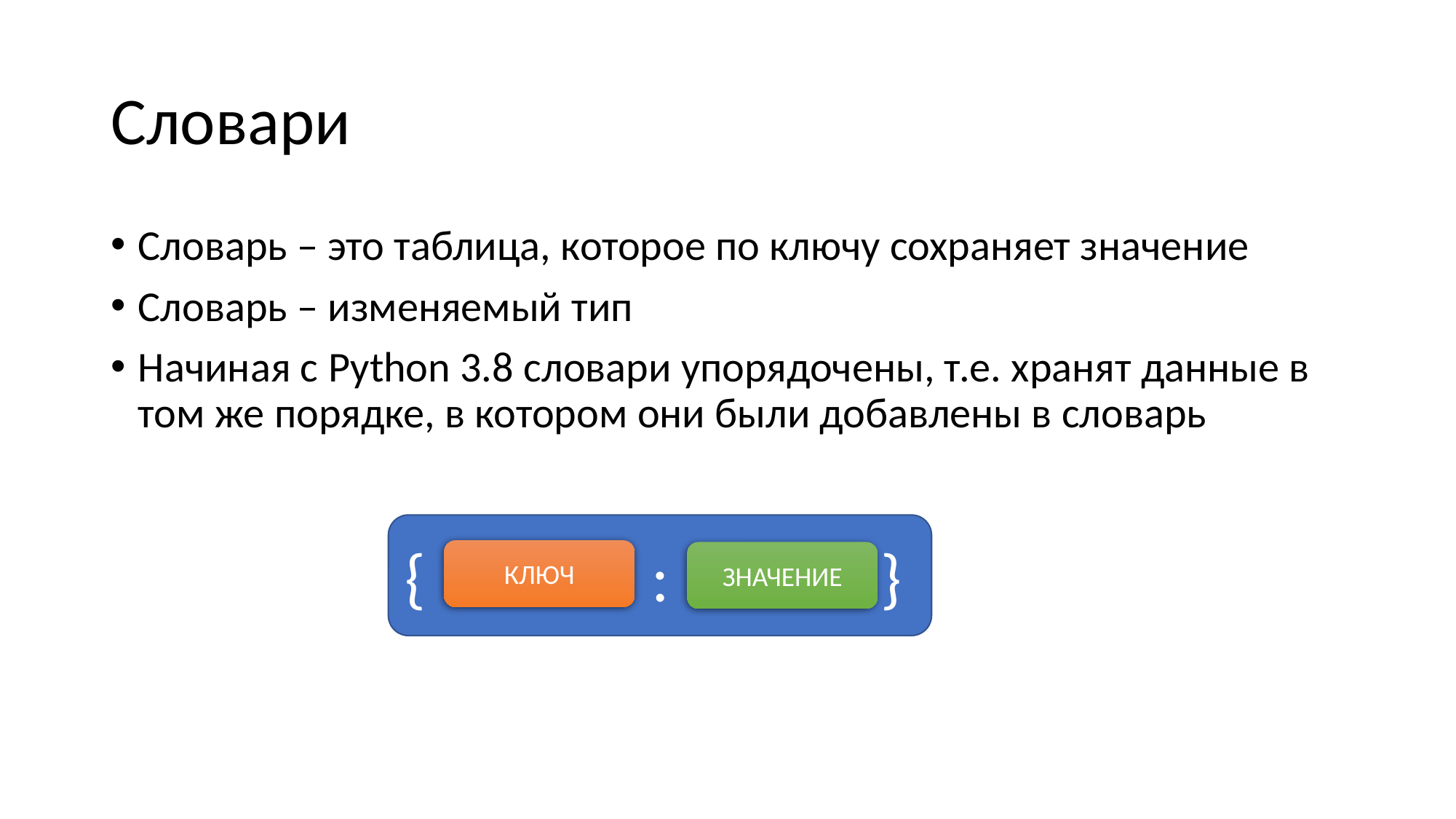

# Словари
Словарь – это таблица, которое по ключу сохраняет значение
Словарь – изменяемый тип
Начиная с Python 3.8 словари упорядочены, т.е. хранят данные в том же порядке, в котором они были добавлены в словарь
{               :              }
КЛЮЧ
ЗНАЧЕНИЕ